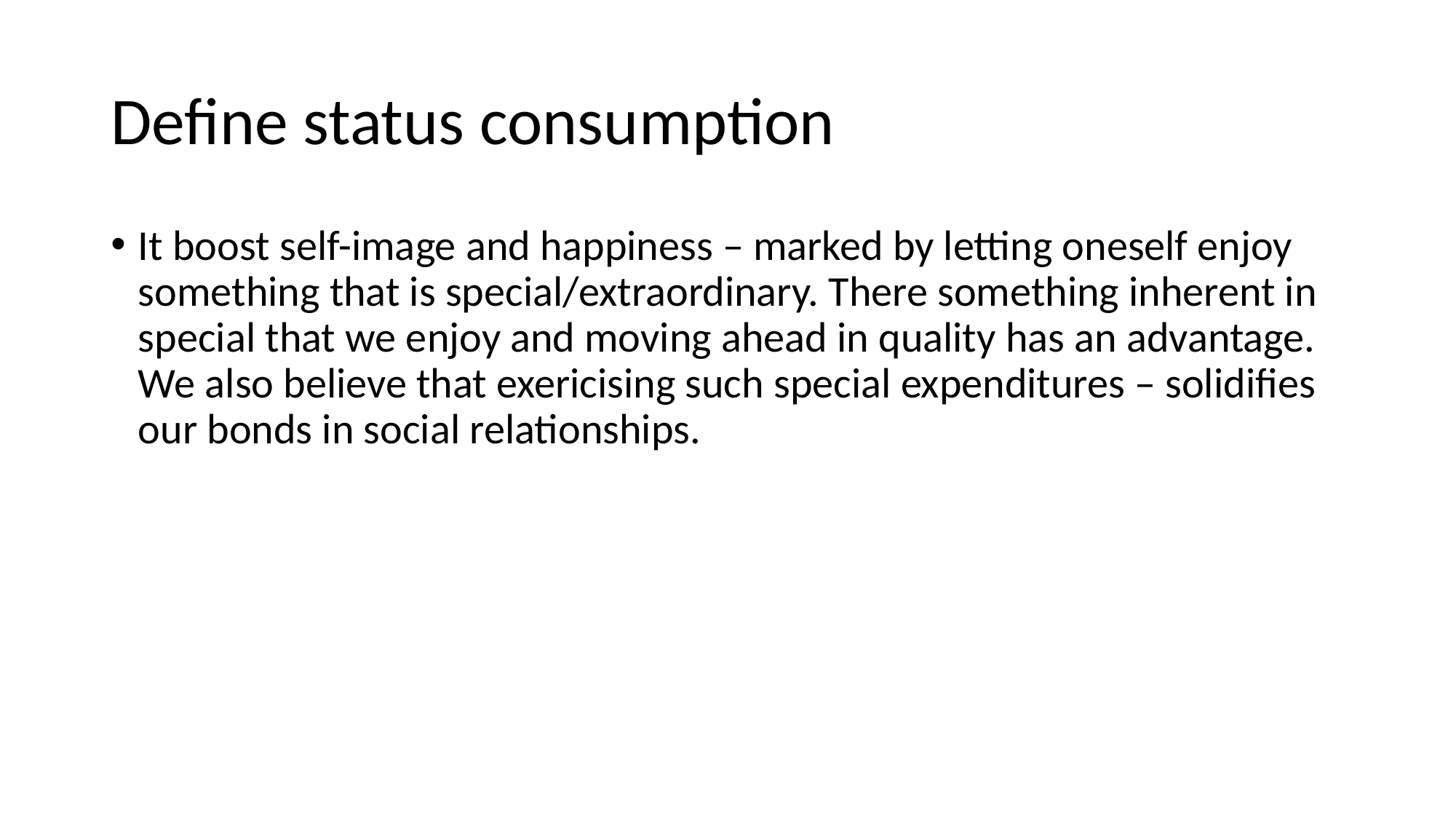

# Define status consumption
It boost self-image and happiness – marked by letting oneself enjoy something that is special/extraordinary. There something inherent in special that we enjoy and moving ahead in quality has an advantage. We also believe that exericising such special expenditures – solidifies our bonds in social relationships.